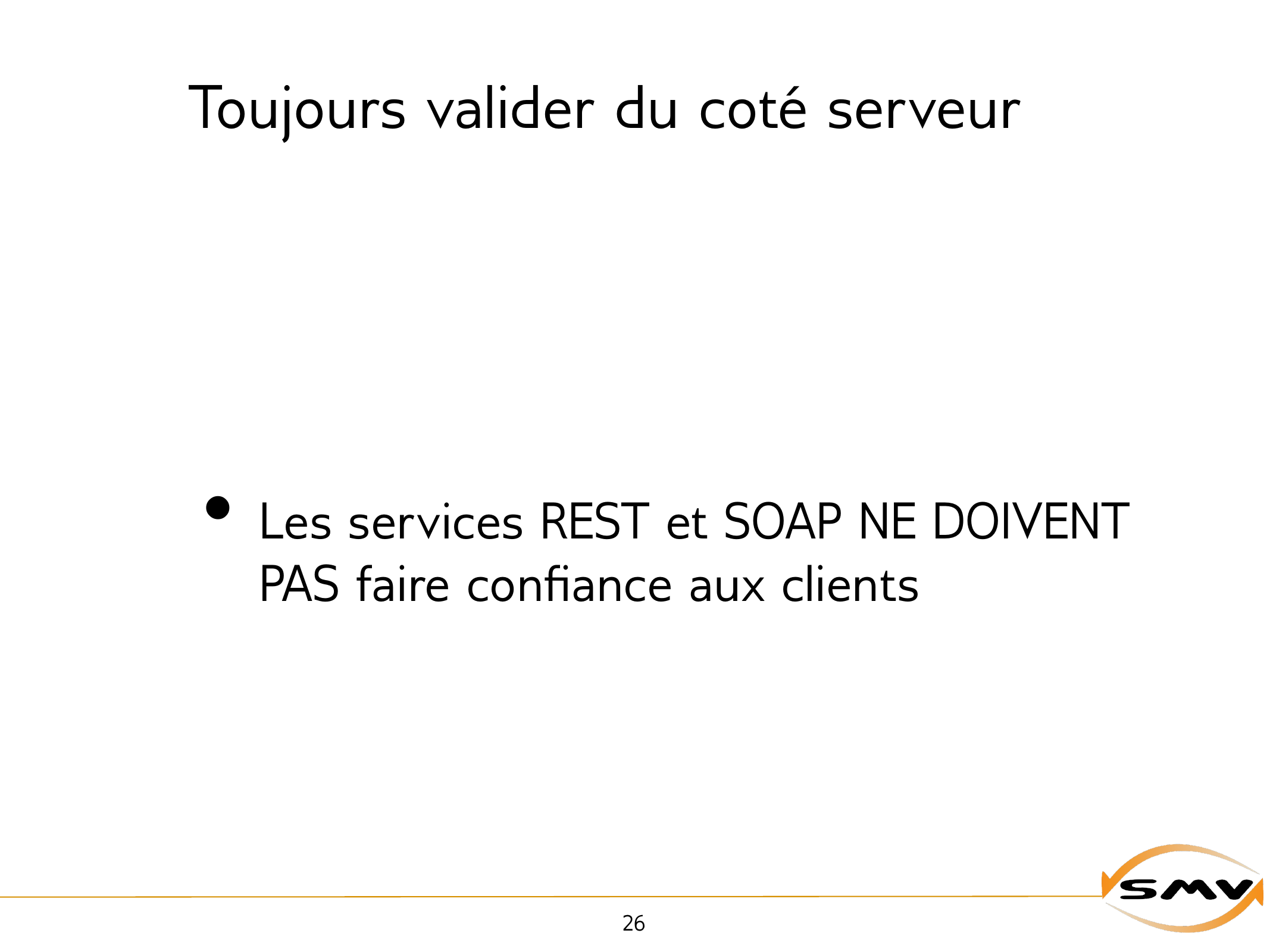

# Toujours valider du coté serveur
Les services REST et SOAP NE DOIVENT PAS faire confiance aux clients
26